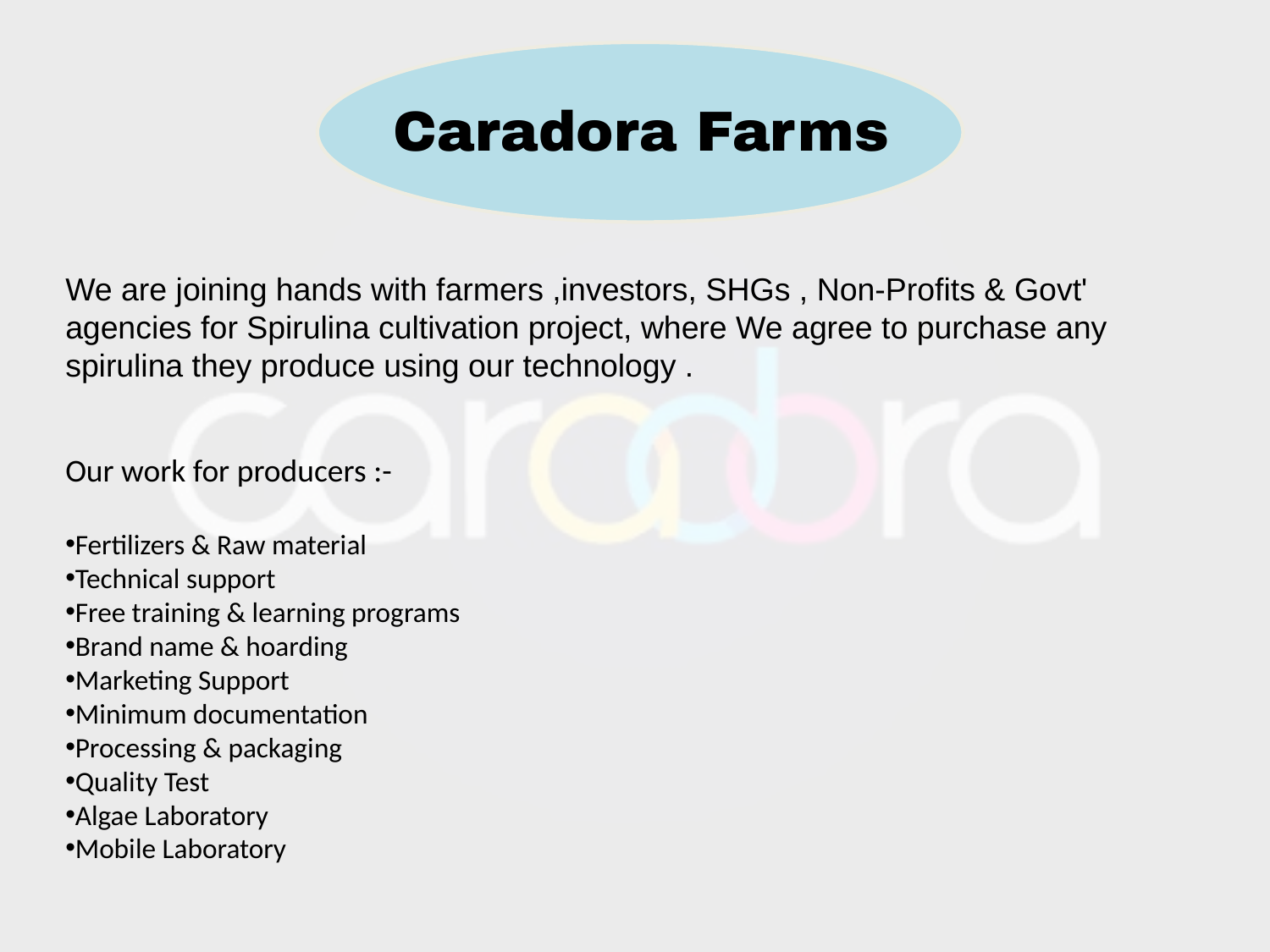

Caradora Farms
We are joining hands with farmers ,investors, SHGs , Non-Profits & Govt' agencies for Spirulina cultivation project, where We agree to purchase any spirulina they produce using our technology .
Our work for producers :-

Fertilizers & Raw material
Technical support
Free training & learning programs
Brand name & hoarding
Marketing Support
Minimum documentation
Processing & packaging
Quality Test
Algae Laboratory
Mobile Laboratory